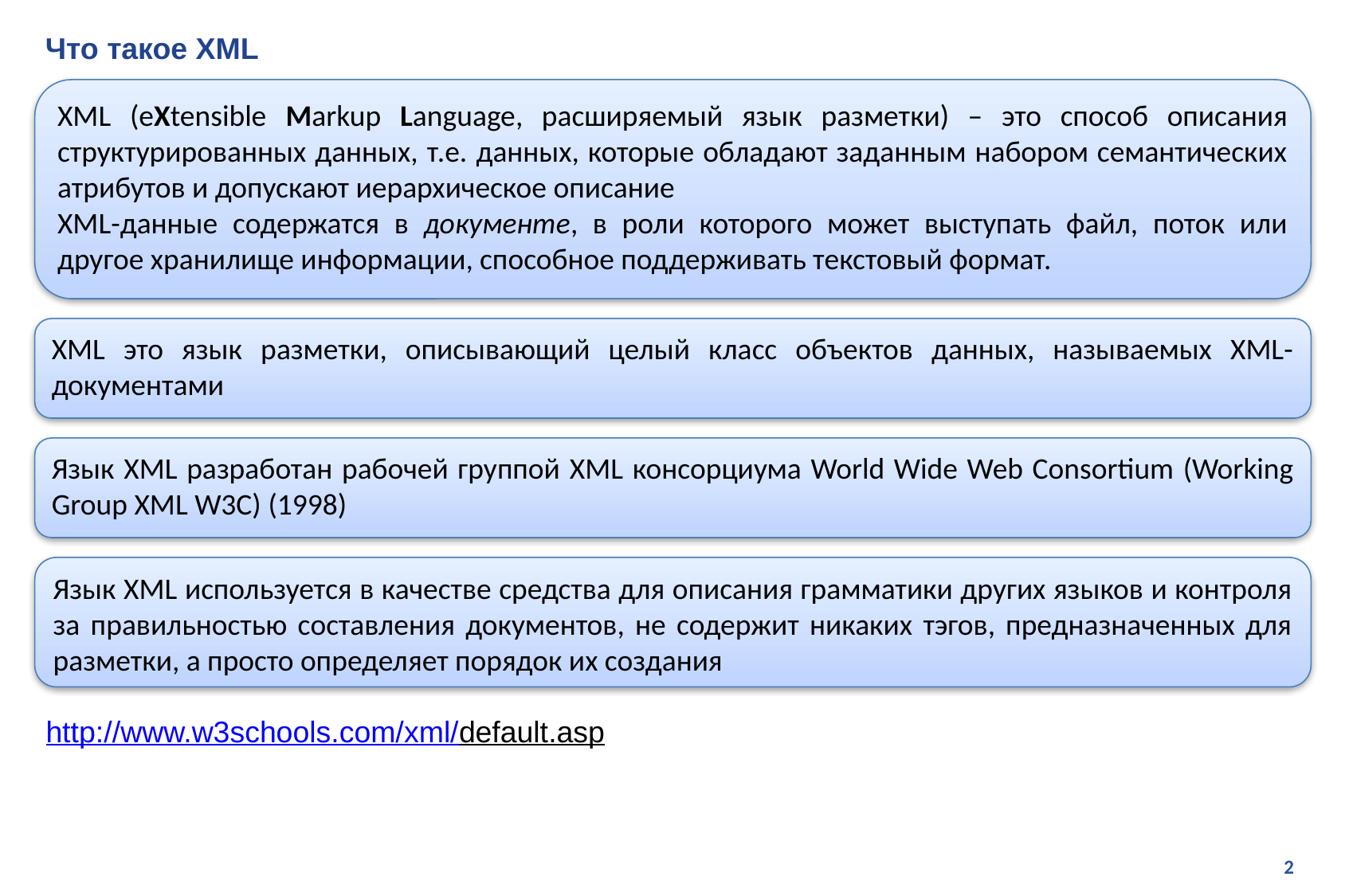

# Что такое XML
XML (eXtensible Markup Language, расширяемый язык разметки) – это способ описания структурированных данных, т.е. данных, которые обладают заданным набором семантических атрибутов и допускают иерархическое описание
XML-данные содержатся в документе, в роли которого может выступать файл, поток или другое хранилище информации, способное поддерживать текстовый формат.
XML это язык разметки, описывающий целый класс объектов данных, называемых XML- документами
Язык XML разработан рабочей группой XML консорциума World Wide Web Consortium (Working Group XML W3C) (1998)

Язык XML используется в качестве средства для описания грамматики других языков и контроля за правильностью составления документов, не содержит никаких тэгов, предназначенных для разметки, а просто определяет порядок их создания
http://www.w3schools.com/xml/default.asp